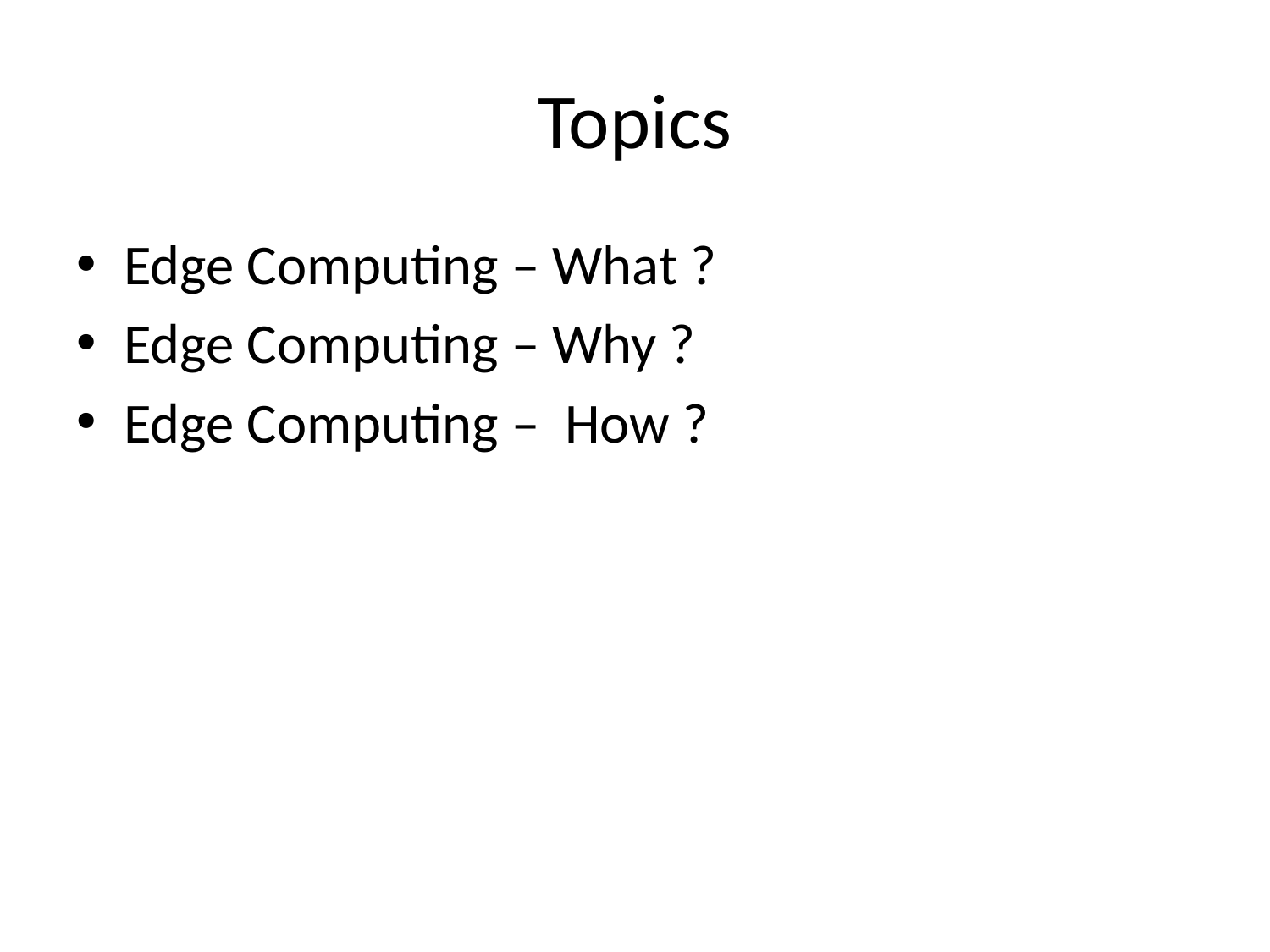

# Topics
Edge Computing – What ?
Edge Computing – Why ?
Edge Computing –  How ?